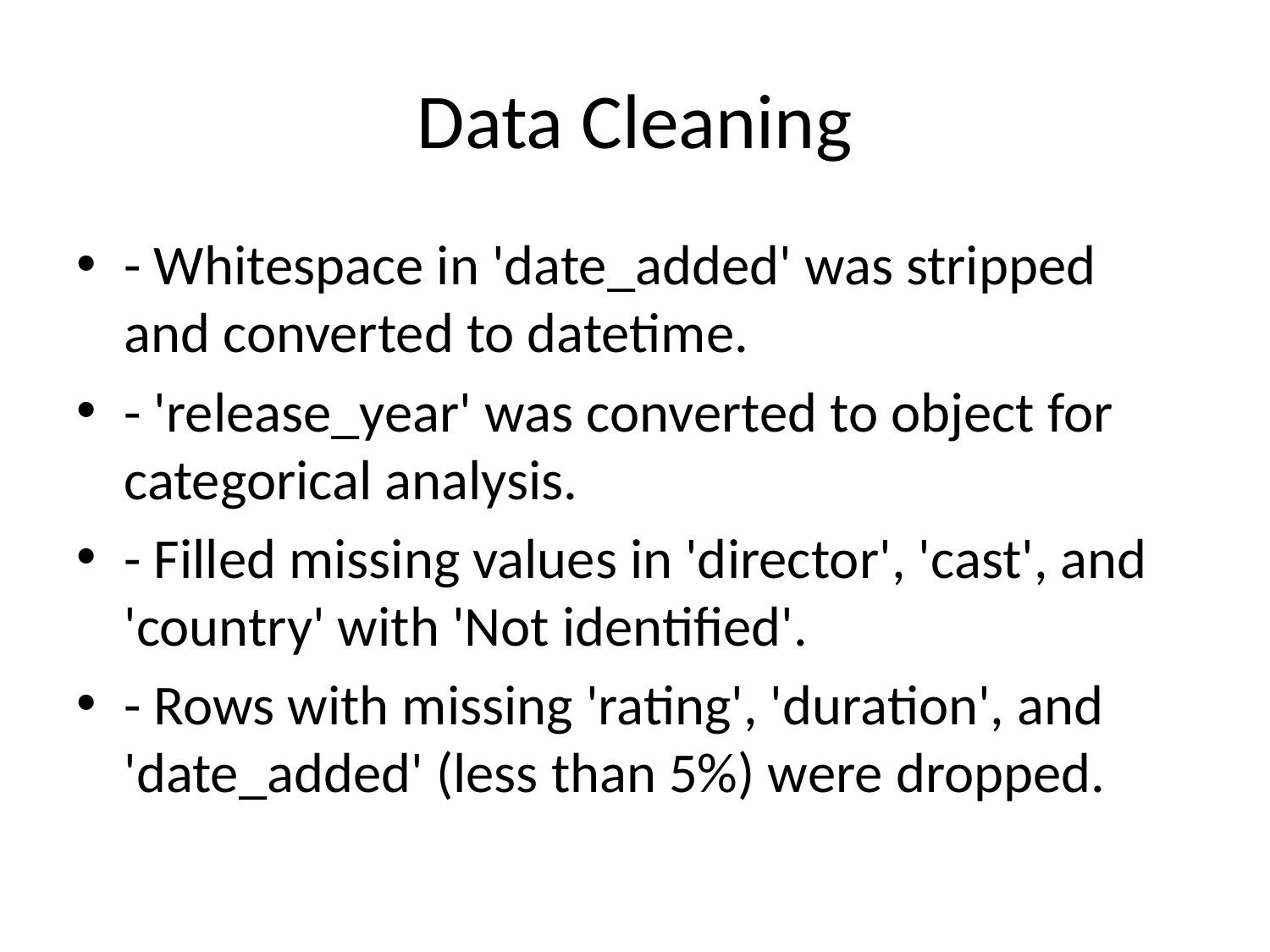

# Data Cleaning
- Whitespace in 'date_added' was stripped and converted to datetime.
- 'release_year' was converted to object for categorical analysis.
- Filled missing values in 'director', 'cast', and 'country' with 'Not identified'.
- Rows with missing 'rating', 'duration', and 'date_added' (less than 5%) were dropped.